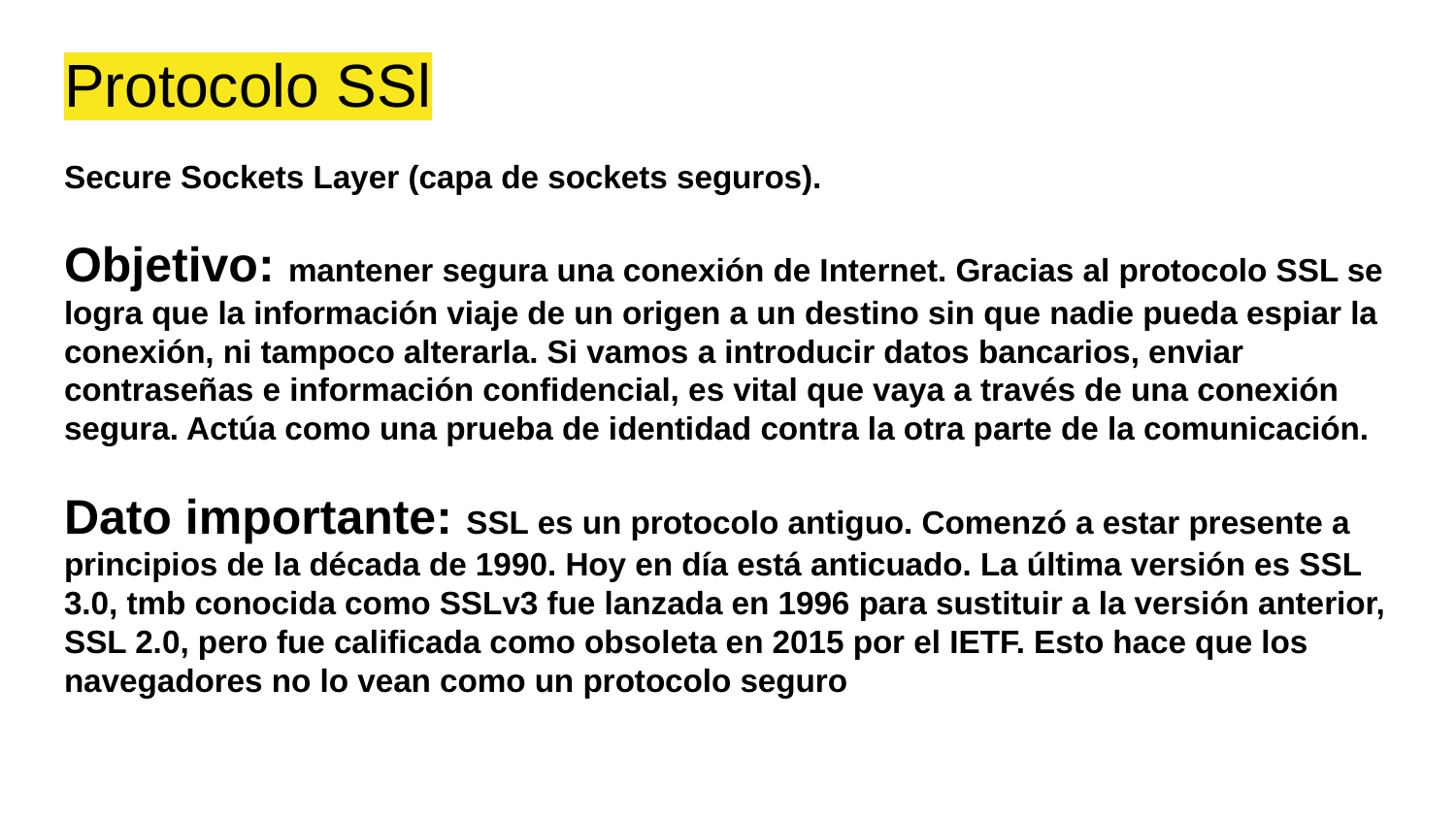

# Protocolo SSl
Secure Sockets Layer (capa de sockets seguros).

Objetivo: mantener segura una conexión de Internet. Gracias al protocolo SSL se logra que la información viaje de un origen a un destino sin que nadie pueda espiar la conexión, ni tampoco alterarla. Si vamos a introducir datos bancarios, enviar contraseñas e información confidencial, es vital que vaya a través de una conexión segura. Actúa como una prueba de identidad contra la otra parte de la comunicación.

Dato importante: SSL es un protocolo antiguo. Comenzó a estar presente a principios de la década de 1990. Hoy en día está anticuado. La última versión es SSL 3.0, tmb conocida como SSLv3 fue lanzada en 1996 para sustituir a la versión anterior, SSL 2.0, pero fue calificada como obsoleta en 2015 por el IETF. Esto hace que los navegadores no lo vean como un protocolo seguro